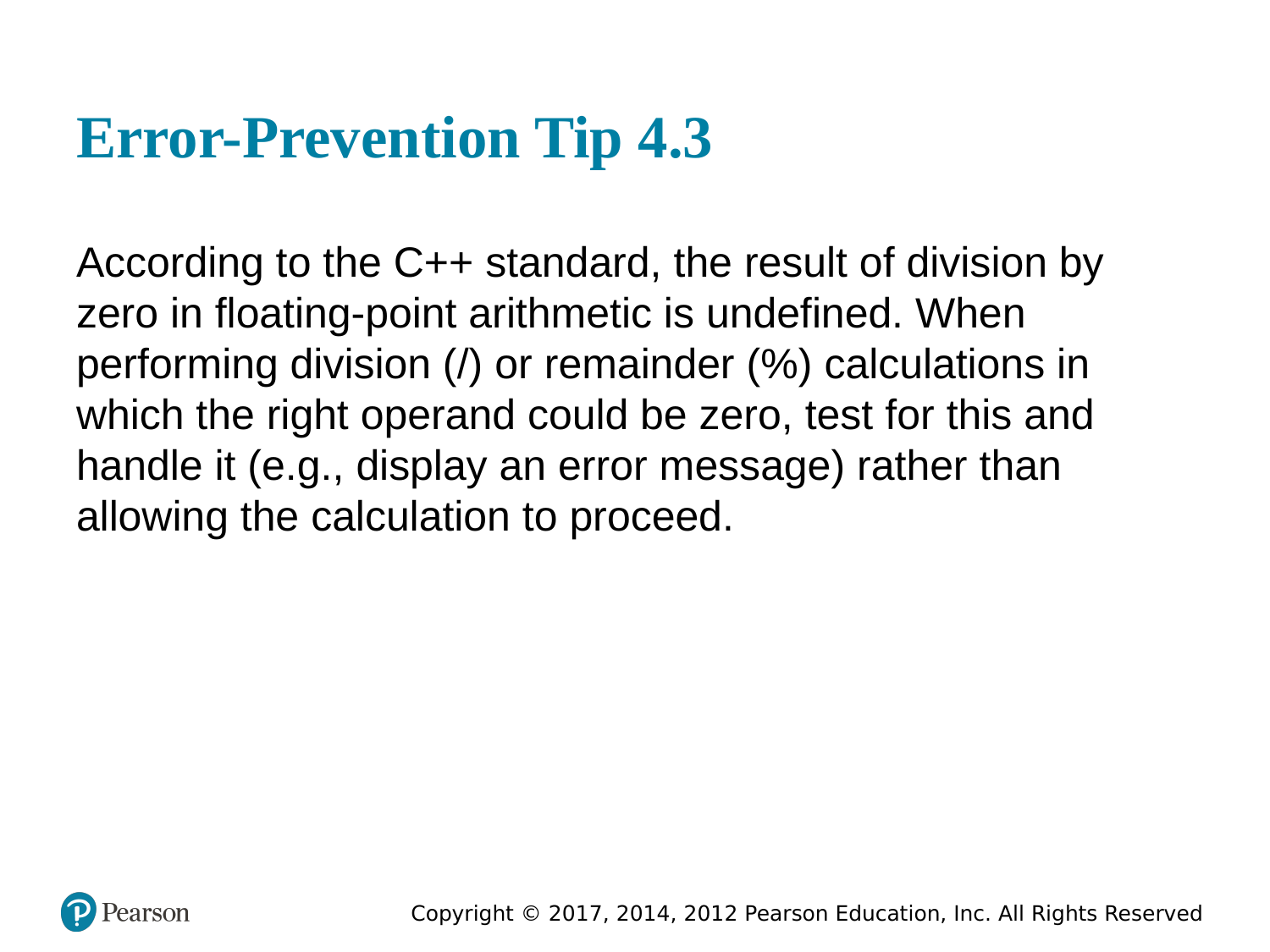

# Error-Prevention Tip 4.3
According to the C++ standard, the result of division by zero in floating-point arithmetic is undefined. When performing division (/) or remainder (%) calculations in which the right operand could be zero, test for this and handle it (e.g., display an error message) rather than allowing the calculation to proceed.